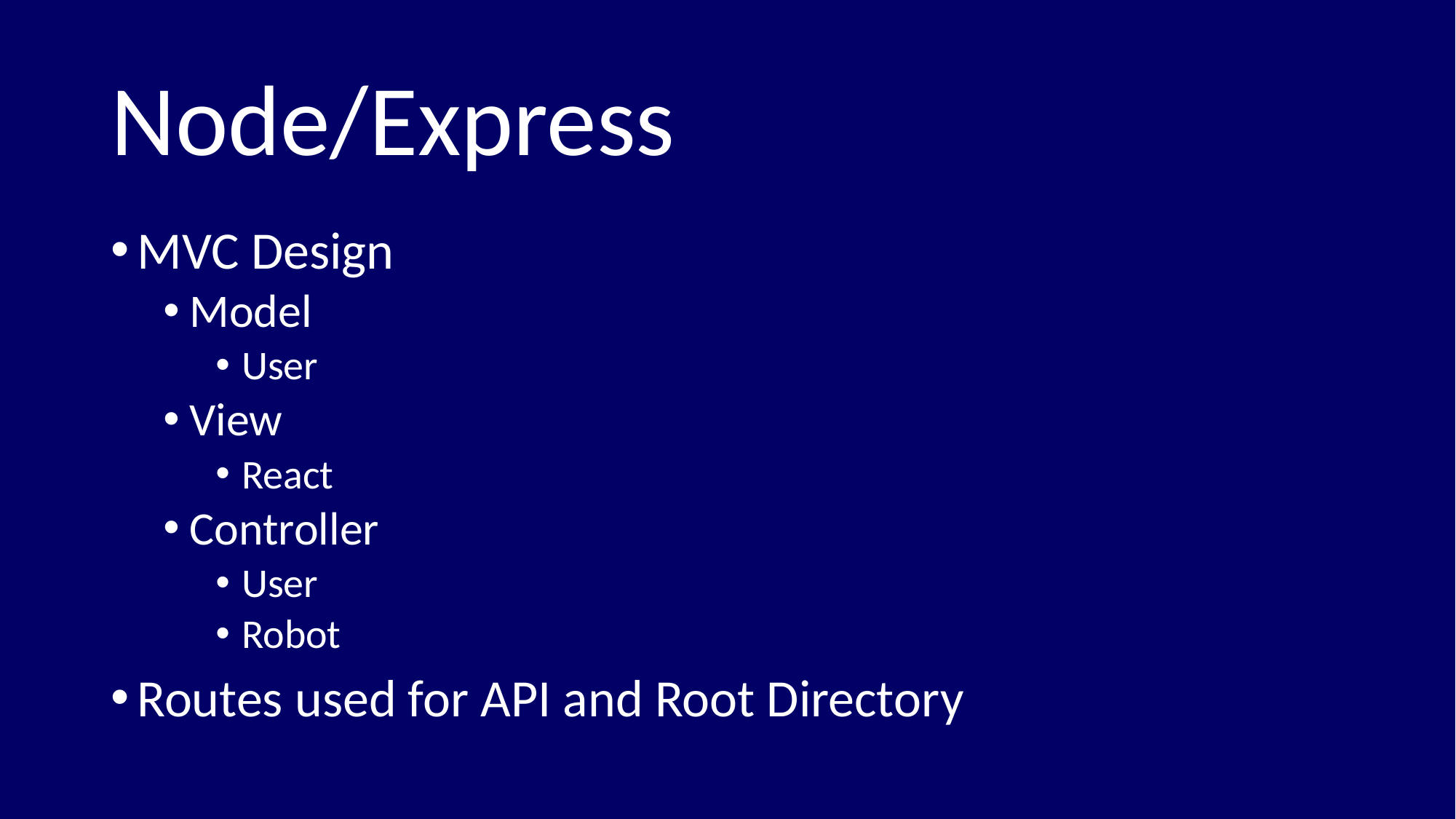

# Node/Express
MVC Design
Model
User
View
React
Controller
User
Robot
Routes used for API and Root Directory